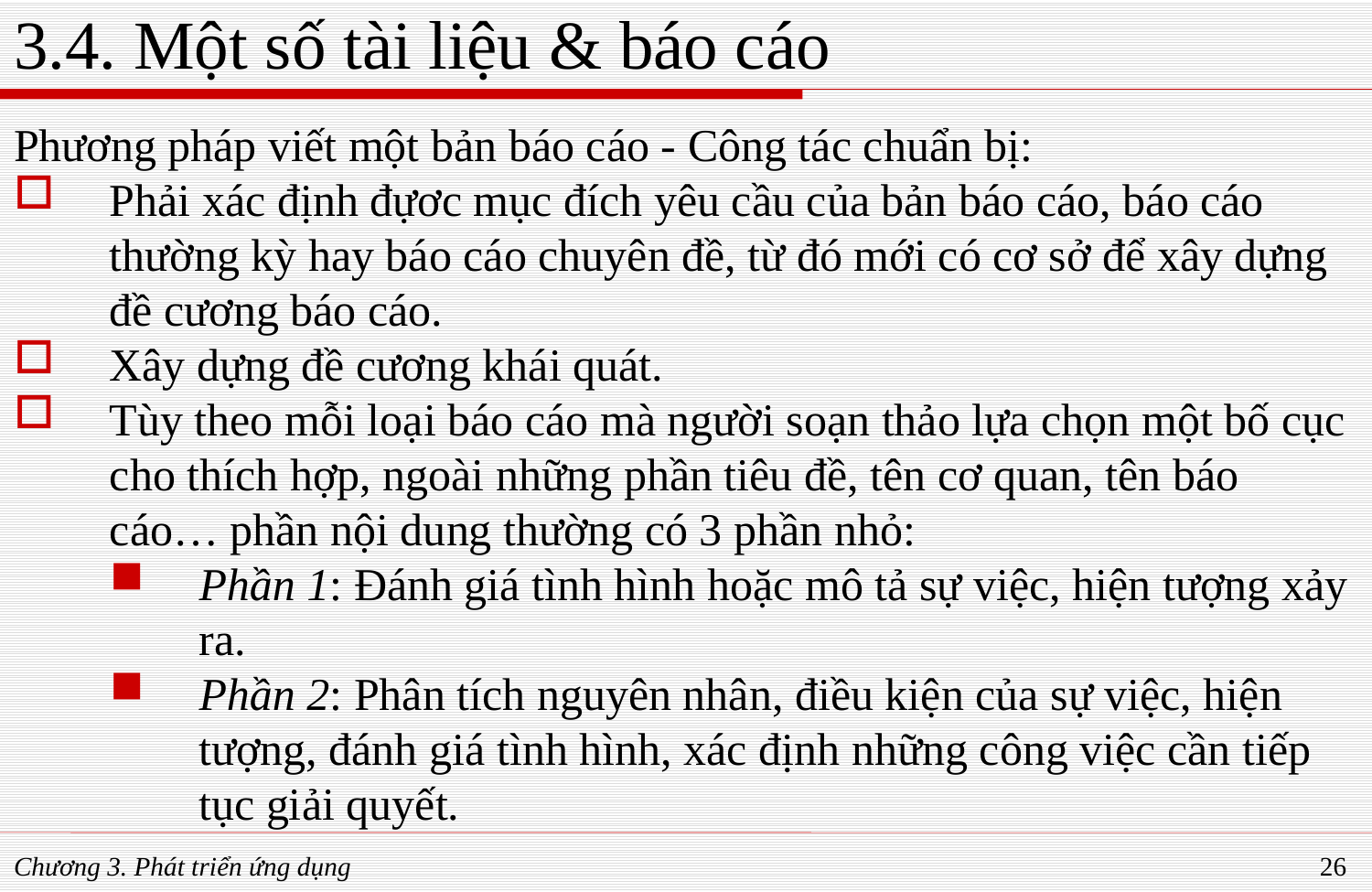

# 3.4. Một số tài liệu & báo cáo
Phương pháp viết một bản báo cáo - Công tác chuẩn bị:
Phải xác định đựơc mục đích yêu cầu của bản báo cáo, báo cáo thường kỳ hay báo cáo chuyên đề, từ đó mới có cơ sở để xây dựng đề cương báo cáo.
Xây dựng đề cương khái quát.
Tùy theo mỗi loại báo cáo mà người soạn thảo lựa chọn một bố cục cho thích hợp, ngoài những phần tiêu đề, tên cơ quan, tên báo cáo… phần nội dung thường có 3 phần nhỏ:
Phần 1: Đánh giá tình hình hoặc mô tả sự việc, hiện tượng xảy ra.
Phần 2: Phân tích nguyên nhân, điều kiện của sự việc, hiện tượng, đánh giá tình hình, xác định những công việc cần tiếp tục giải quyết.
Chương 3. Phát triển ứng dụng
26